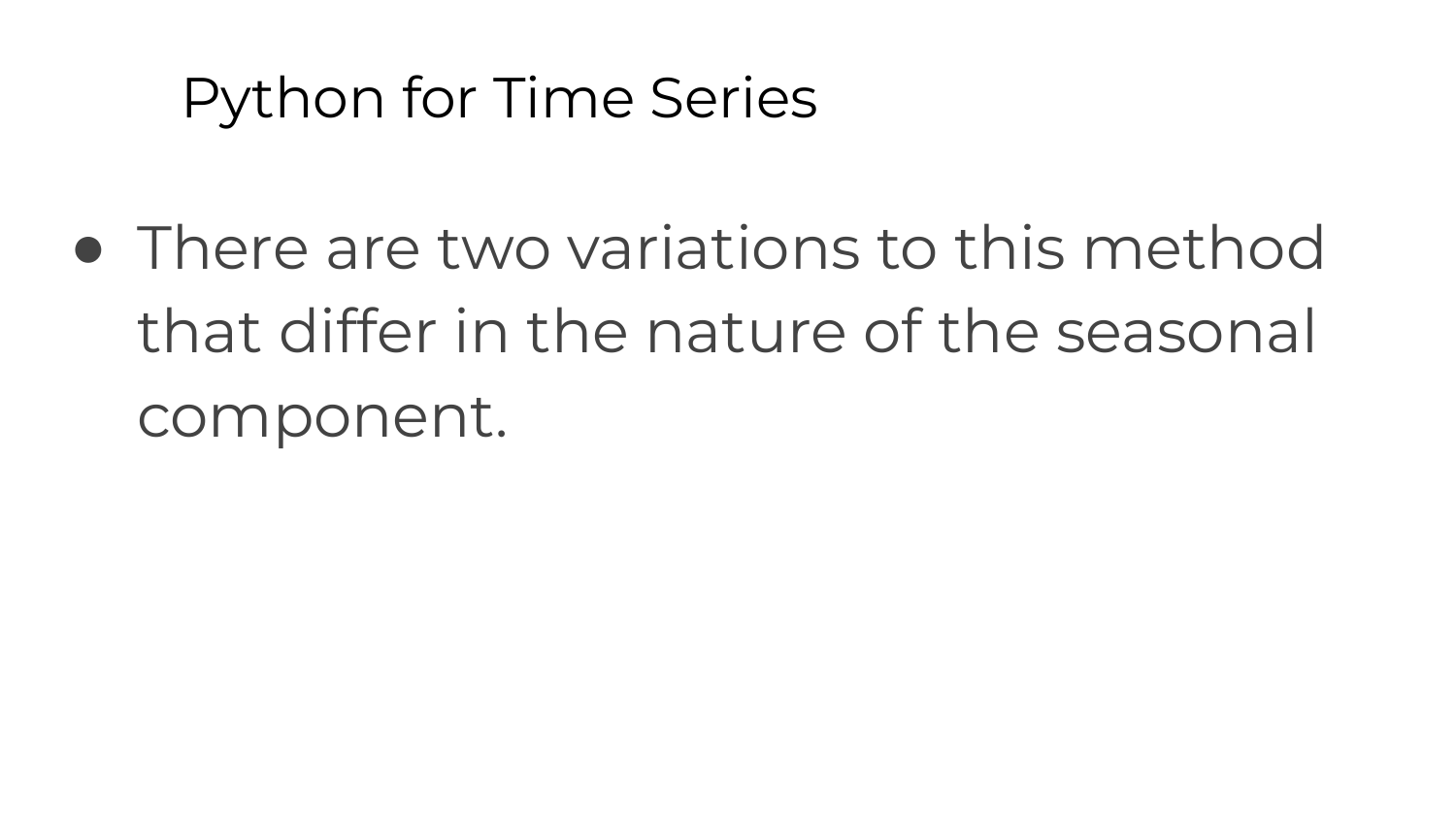

# Python for Time Series

There are two variations to this method that differ in the nature of the seasonal component.